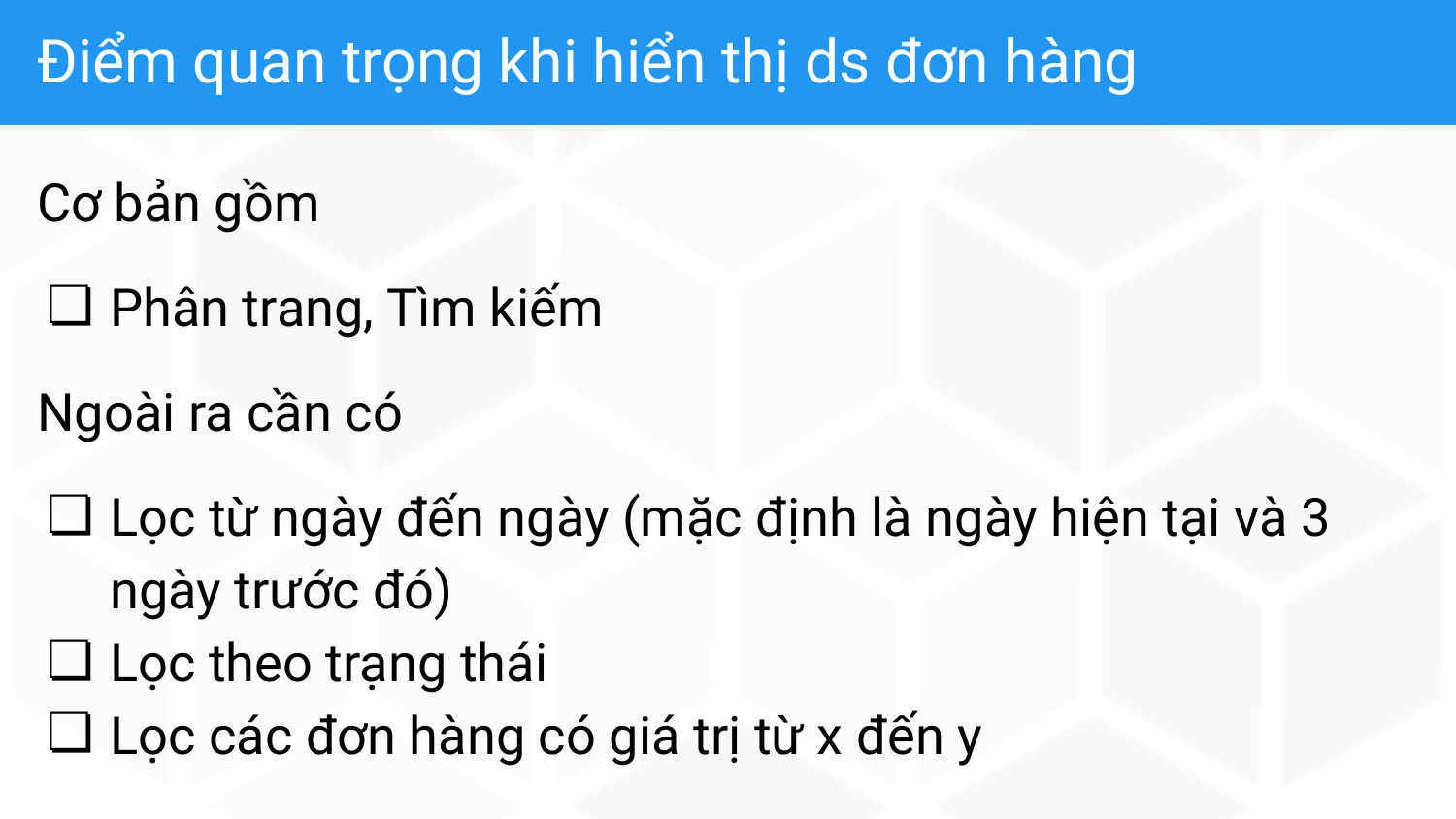

# Điểm quan trọng khi hiển thị ds đơn hàng
Cơ bản gồm
Phân trang, Tìm kiếm
Ngoài ra cần có
Lọc từ ngày đến ngày (mặc định là ngày hiện tại và 3 ngày trước đó)
Lọc theo trạng thái
Lọc các đơn hàng có giá trị từ x đến y